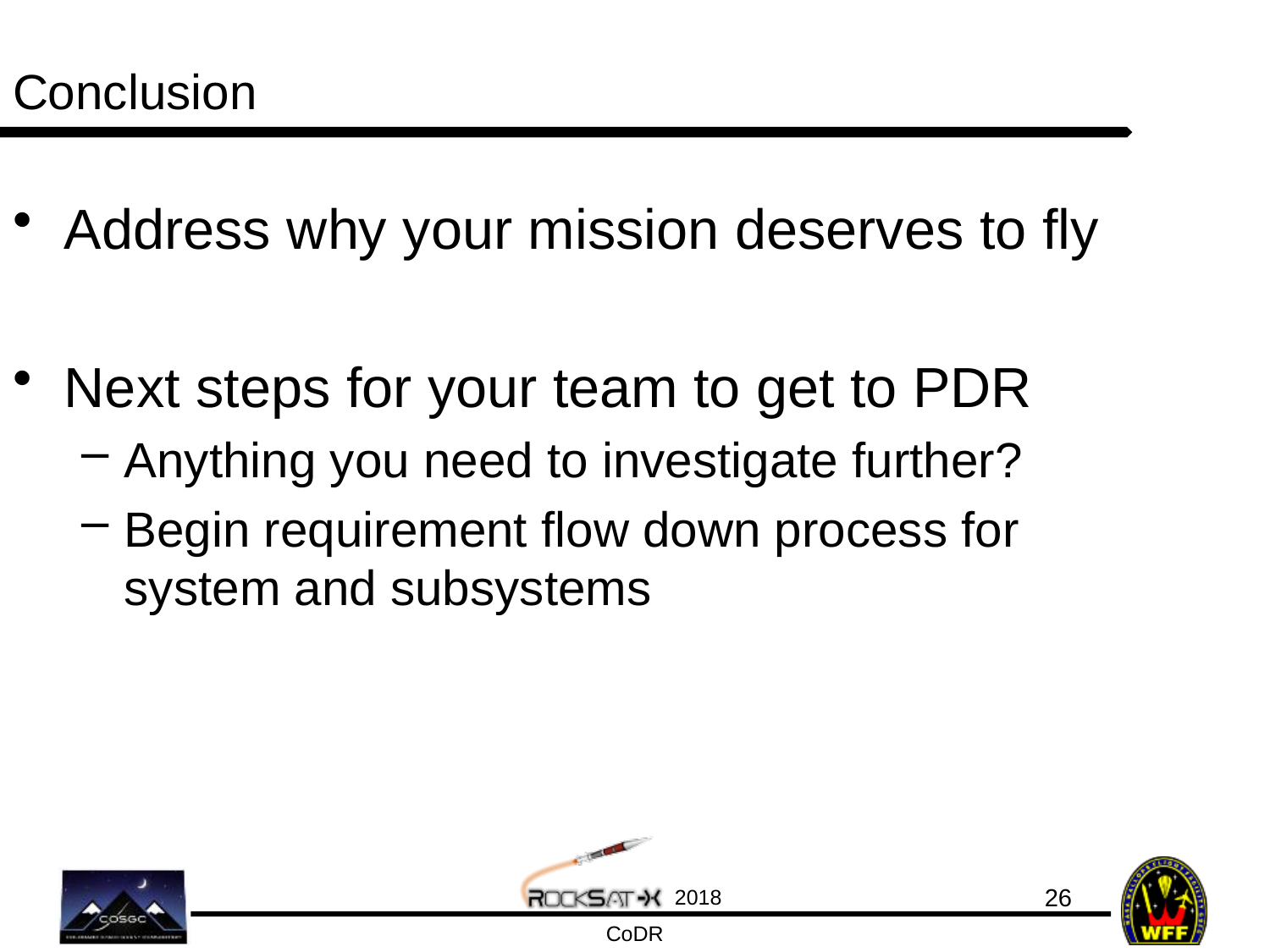

# Conclusion
Address why your mission deserves to fly

Next steps for your team to get to PDR
Anything you need to investigate further?
Begin requirement flow down process for system and subsystems

26